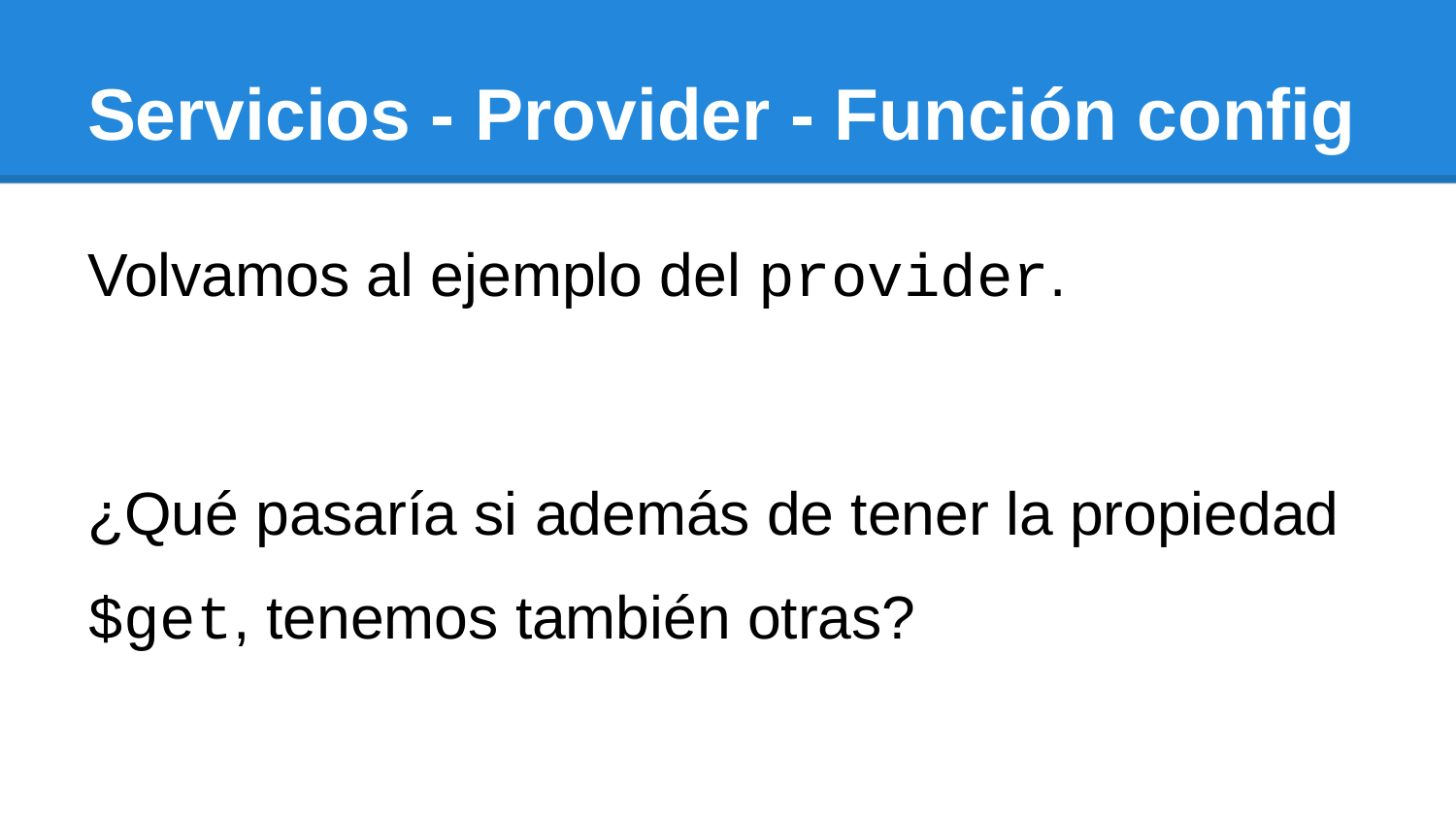

# Servicios - Provider - Función config
Volvamos al ejemplo del provider.

¿Qué pasaría si además de tener la propiedad $get, tenemos también otras?